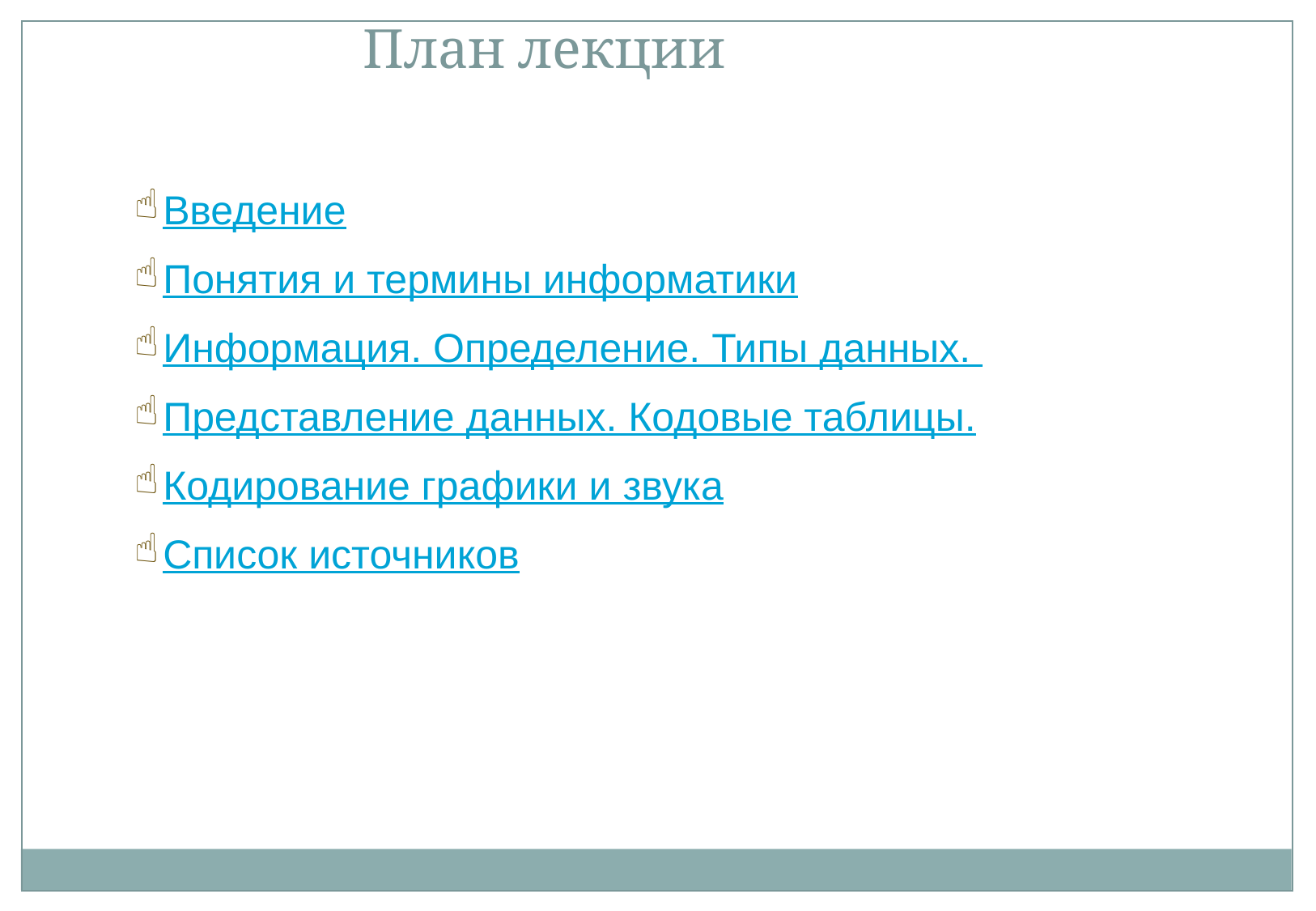

План лекции
Введение
Понятия и термины информатики
Информация. Определение. Типы данных.
Представление данных. Кодовые таблицы.
Кодирование графики и звука
Список источников